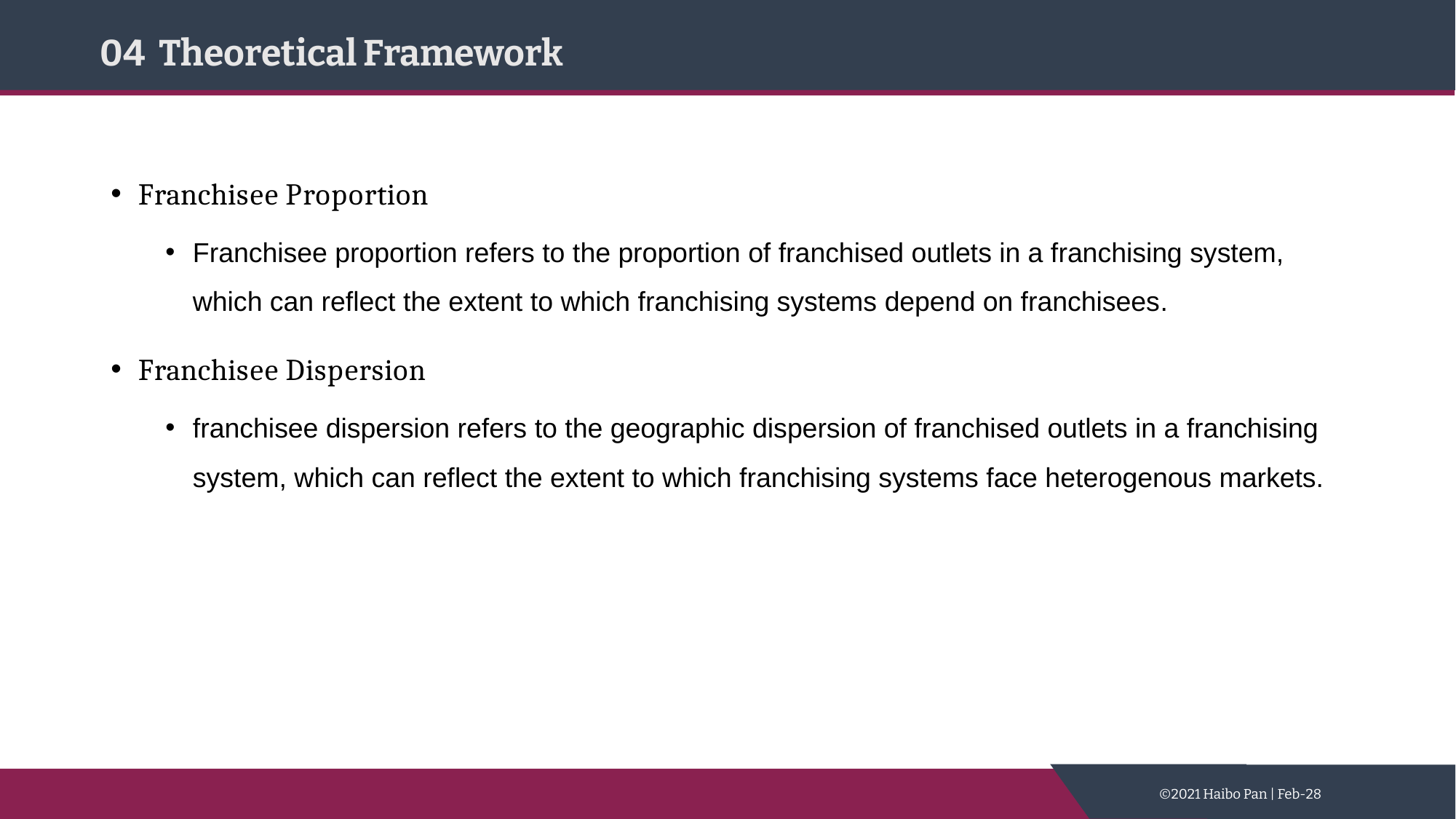

# 04  Theoretical Framework
Franchisee Proportion
Franchisee proportion refers to the proportion of franchised outlets in a franchising system, which can reflect the extent to which franchising systems depend on franchisees.
Franchisee Dispersion
franchisee dispersion refers to the geographic dispersion of franchised outlets in a franchising system, which can reflect the extent to which franchising systems face heterogenous markets.